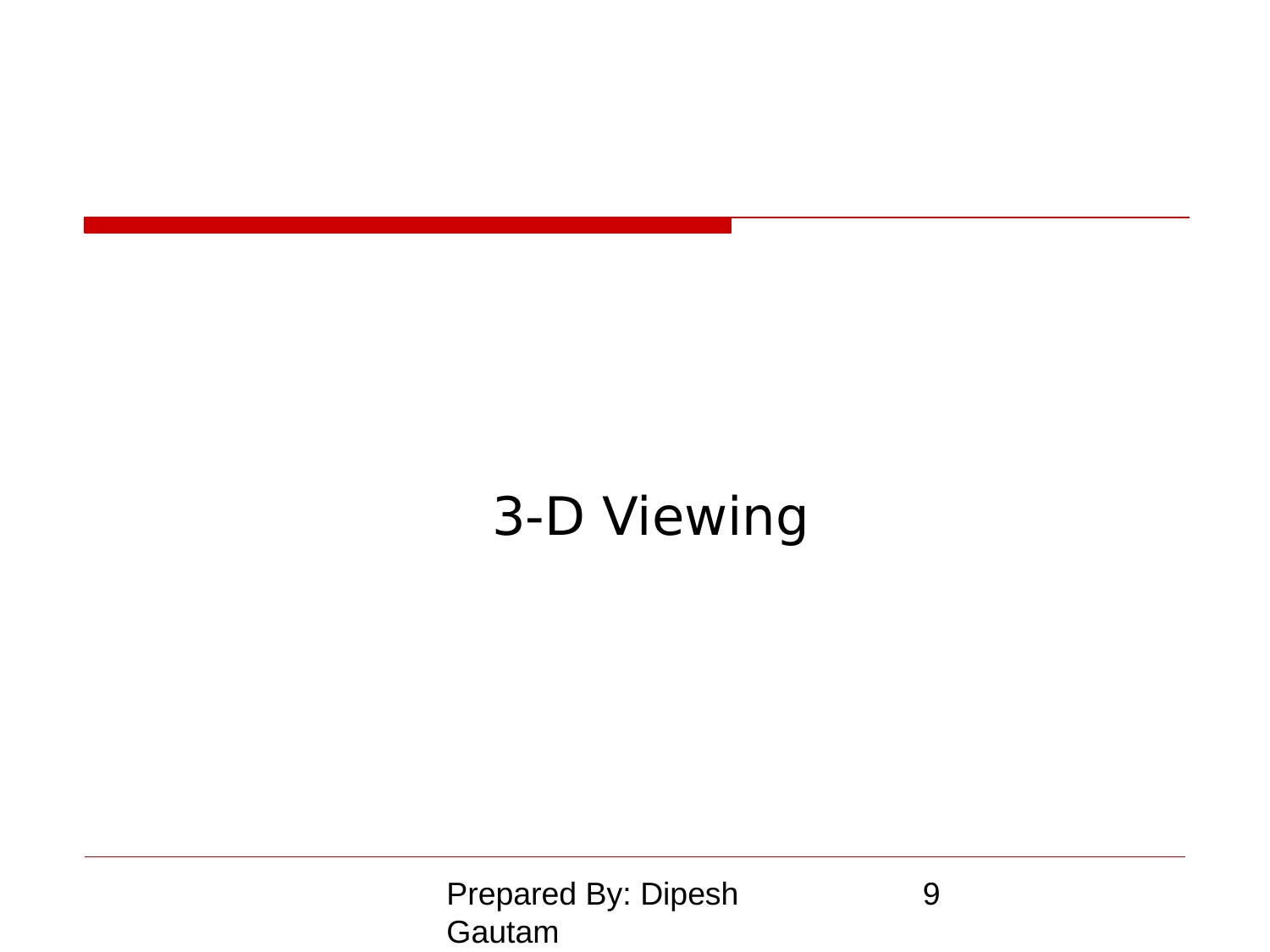

3-D Viewing
Prepared By: Dipesh Gautam
9